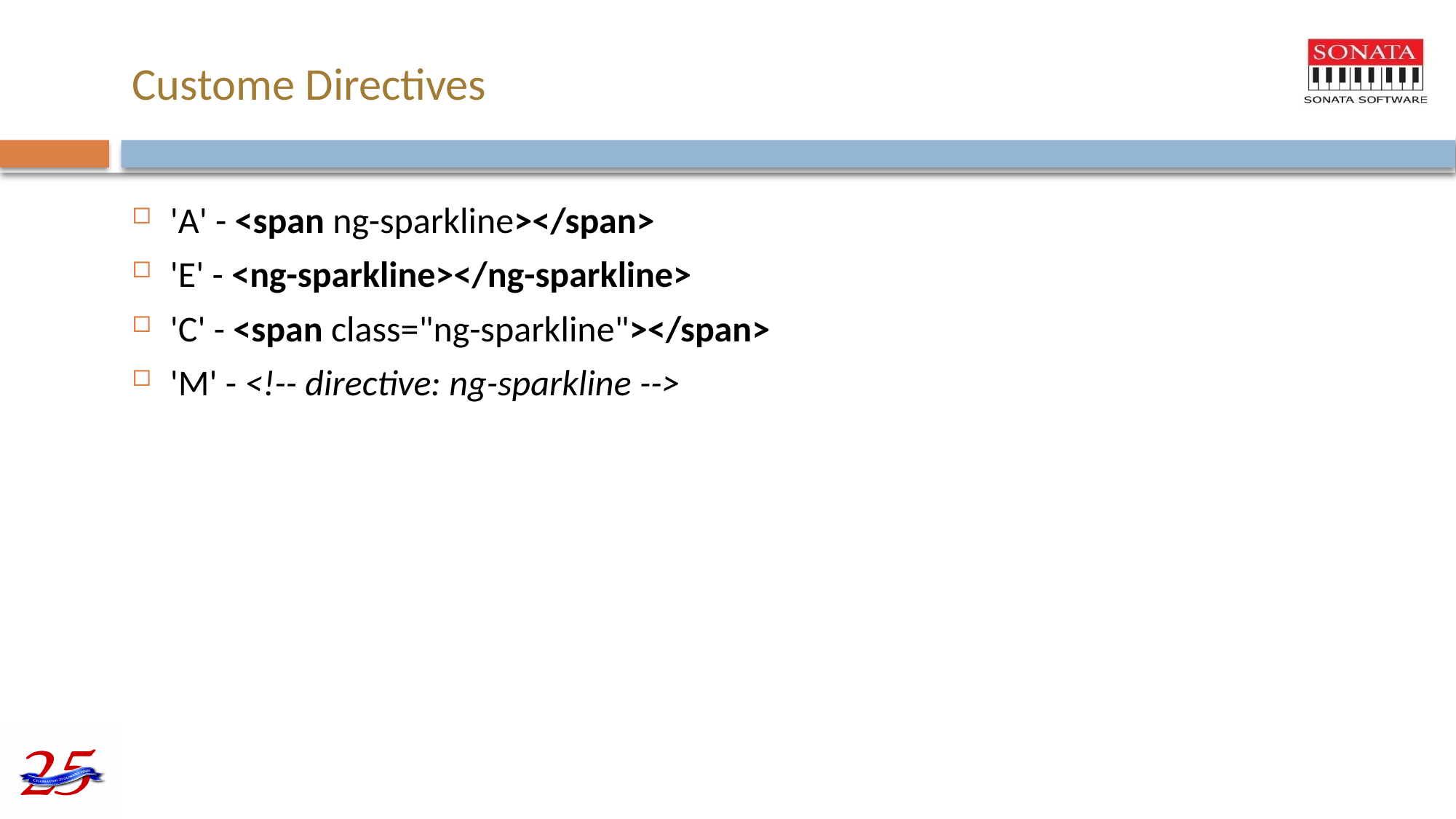

# Custome Directives
'A' - <span ng-sparkline></span>
'E' - <ng-sparkline></ng-sparkline>
'C' - <span class="ng-sparkline"></span>
'M' - <!-- directive: ng-sparkline -->